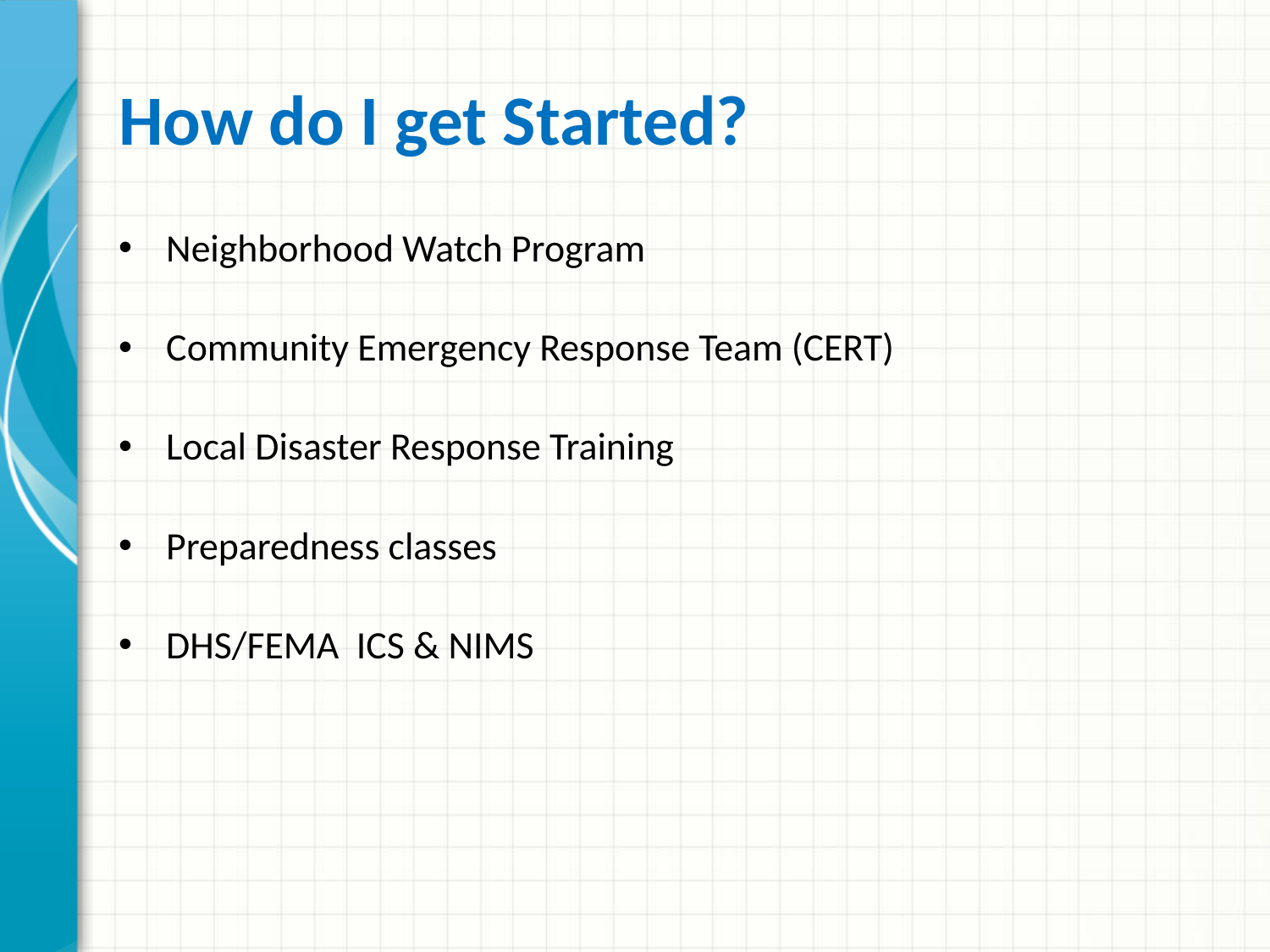

# How do I get Started?
Neighborhood Watch Program

Community Emergency Response Team (CERT)

Local Disaster Response Training

Preparedness classes

DHS/FEMA  ICS & NIMS